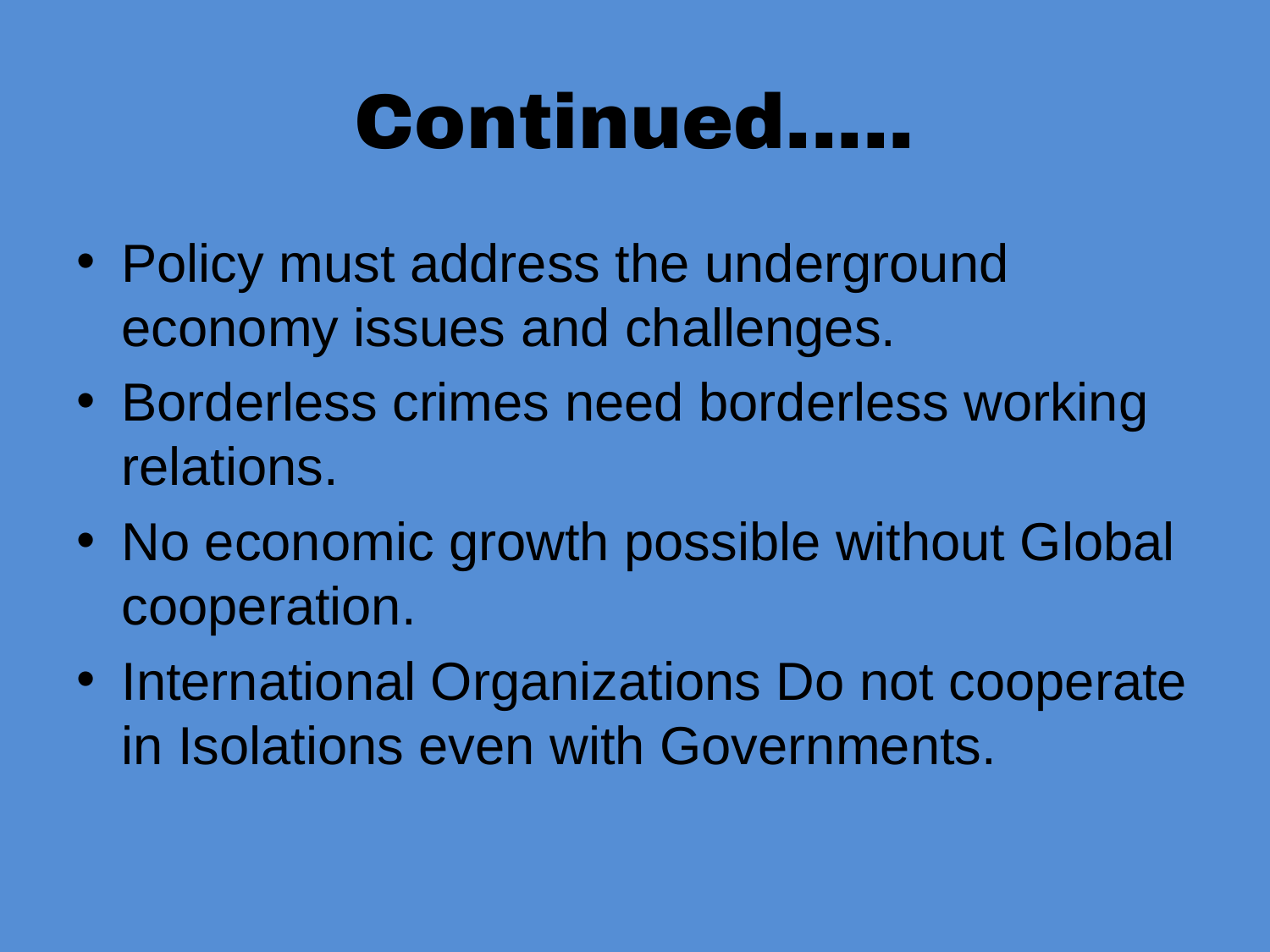

# Continued.....
Policy must address the underground economy issues and challenges.
Borderless crimes need borderless working relations.
No economic growth possible without Global cooperation.
International Organizations Do not cooperate in Isolations even with Governments.